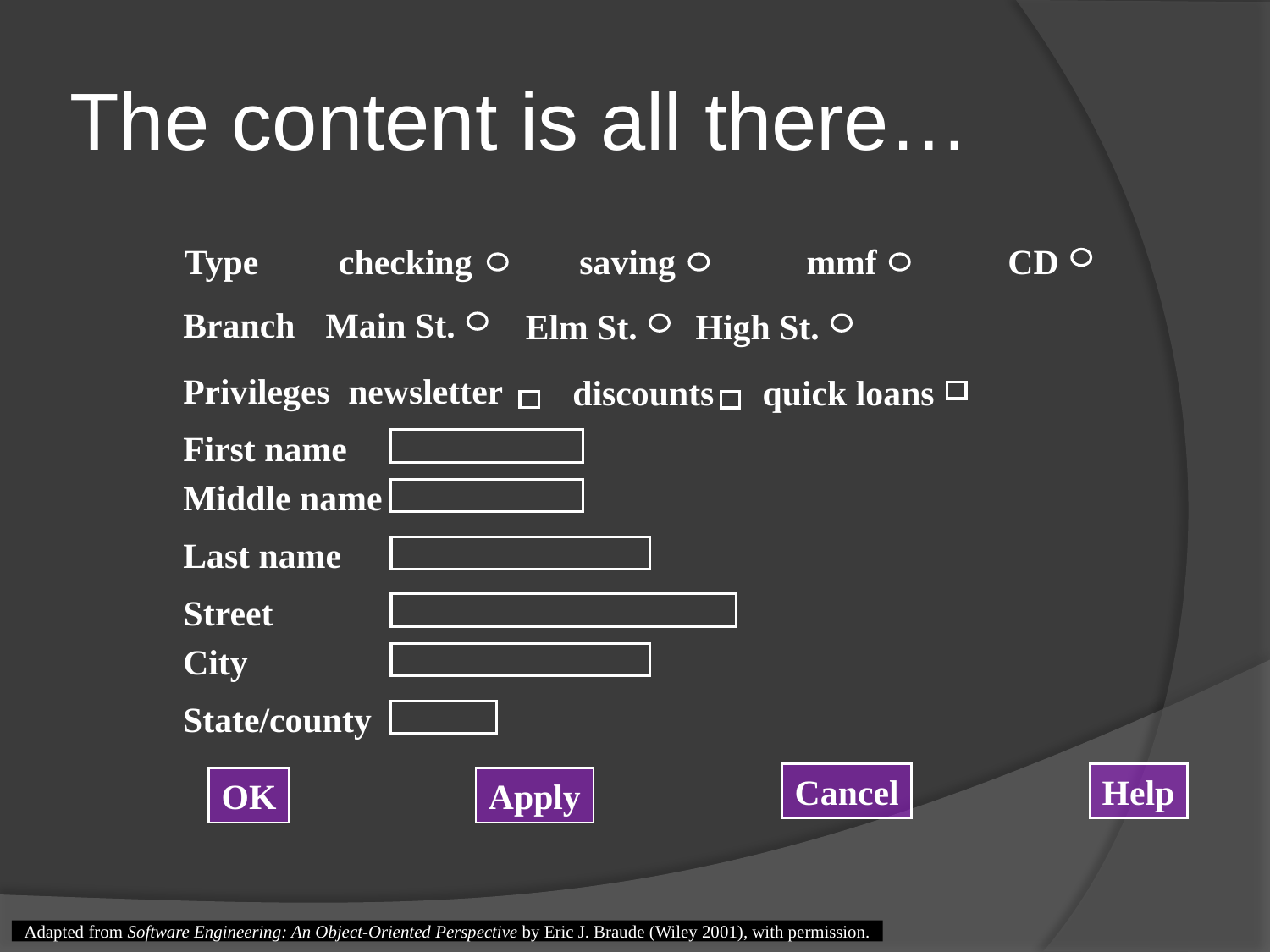

# The content is all there…
Type
checking
saving
mmf
CD

Branch
Main St.
Elm St.
High St.

Privileges
newsletter
discounts
quick loans

First name

Middle name

Last name

Street

City

State/county

Cancel
Help
OK
Apply
Adapted from Software Engineering: An Object-Oriented Perspective by Eric J. Braude (Wiley 2001), with permission.